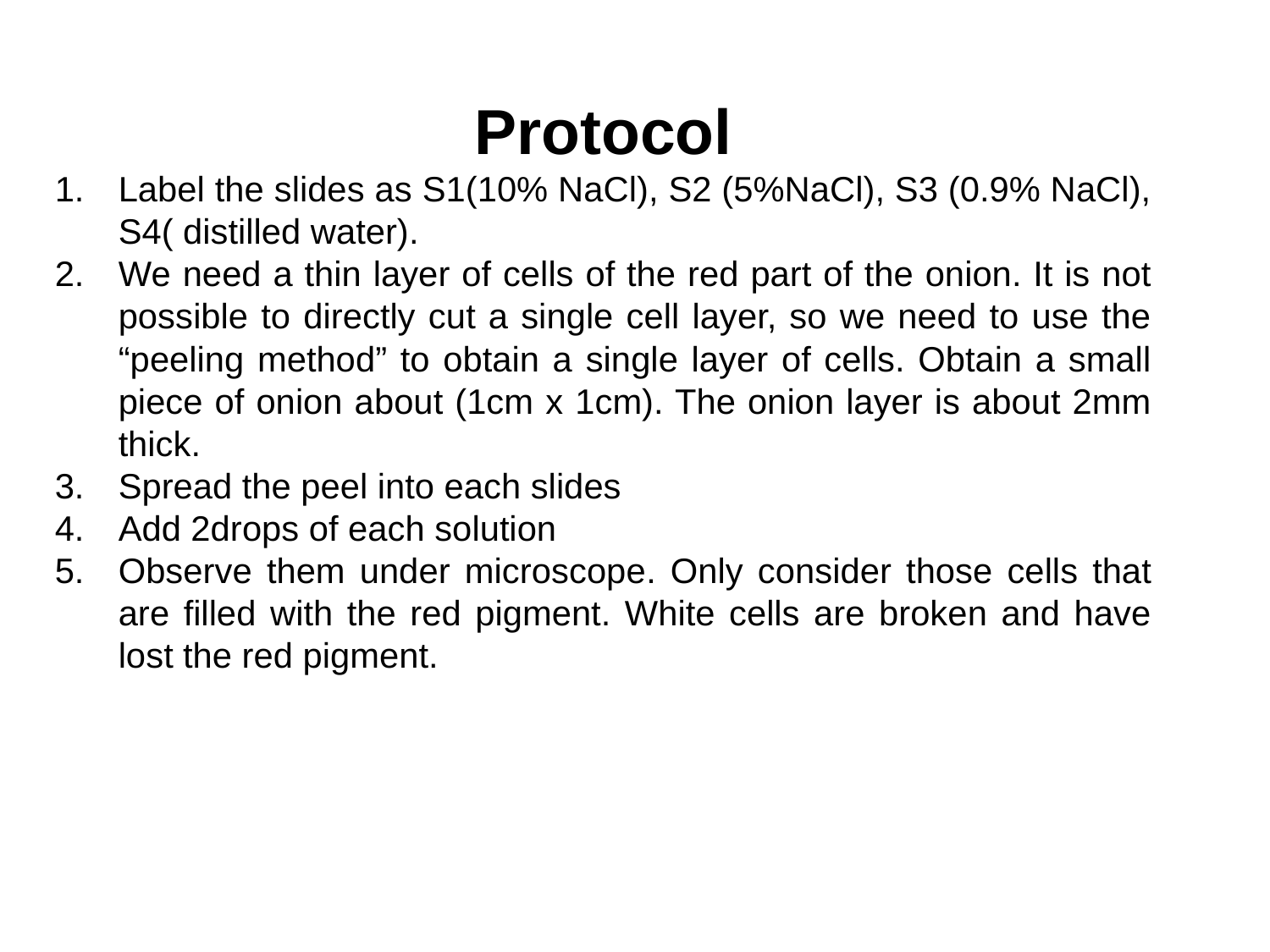

Protocol
Label the slides as S1(10% NaCl), S2 (5%NaCl), S3 (0.9% NaCl), S4( distilled water).
We need a thin layer of cells of the red part of the onion. It is not possible to directly cut a single cell layer, so we need to use the “peeling method” to obtain a single layer of cells. Obtain a small piece of onion about (1cm x 1cm). The onion layer is about 2mm thick.
Spread the peel into each slides
Add 2drops of each solution
Observe them under microscope. Only consider those cells that are filled with the red pigment. White cells are broken and have lost the red pigment.